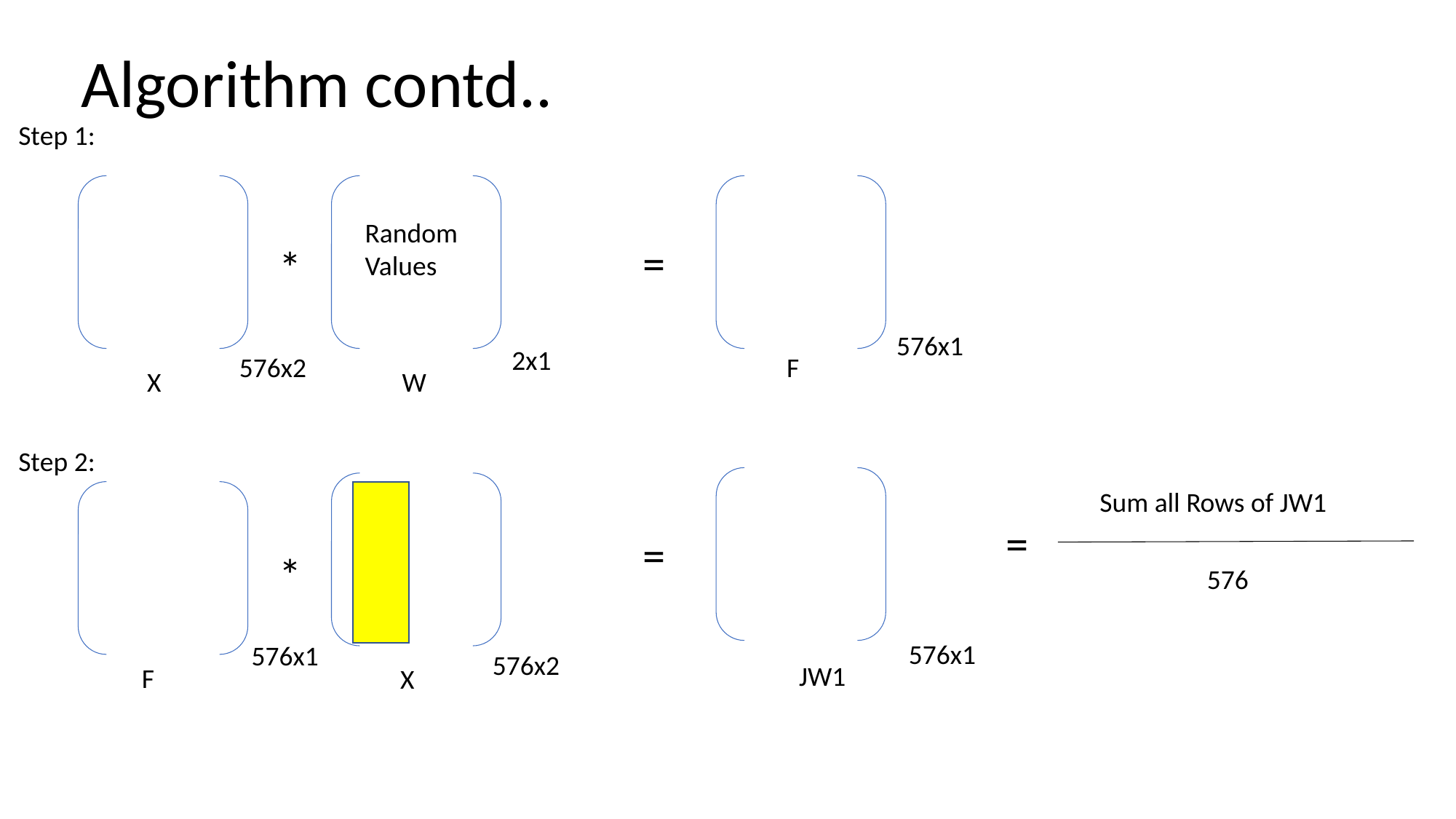

# Algorithm contd..
Step 1:

Random Values
  =
  *
576x1
2x1
576x2
F
X
W
Step 2:

Sum all Rows of JW1

  =
  =
  *
 576
576x1
576x1
576x2
JW1
F
X